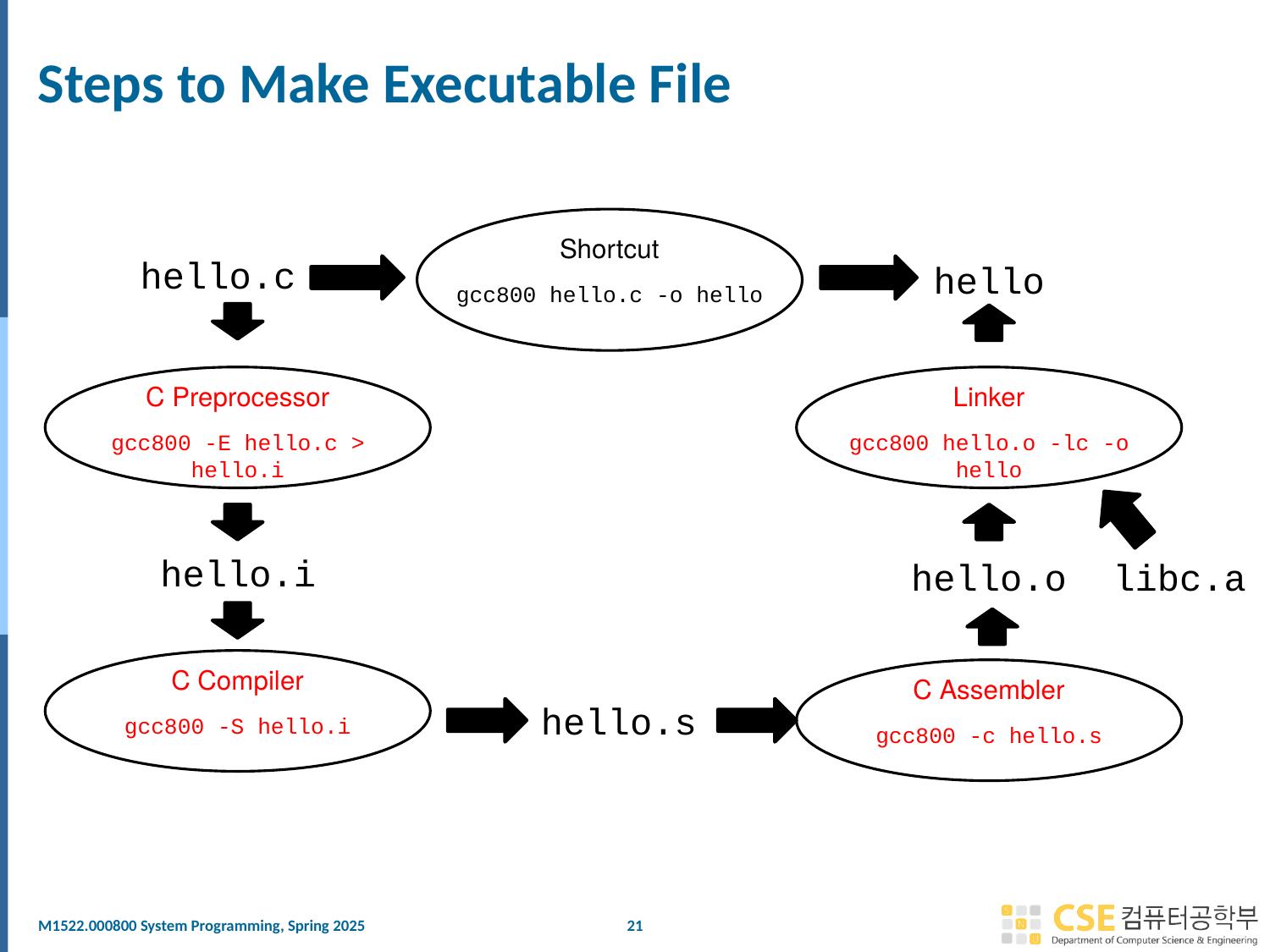

# Steps to Make Executable File
Shortcut

gcc800 hello.c -o hello

hello.c
hello

C Preprocessor

gcc800 -E hello.c > hello.i
Linker

gcc800 hello.o -lc -o hello

hello.i
hello.o
libc.a

C Compiler

gcc800 -S hello.i
C Assembler

gcc800 -c hello.s

hello.s